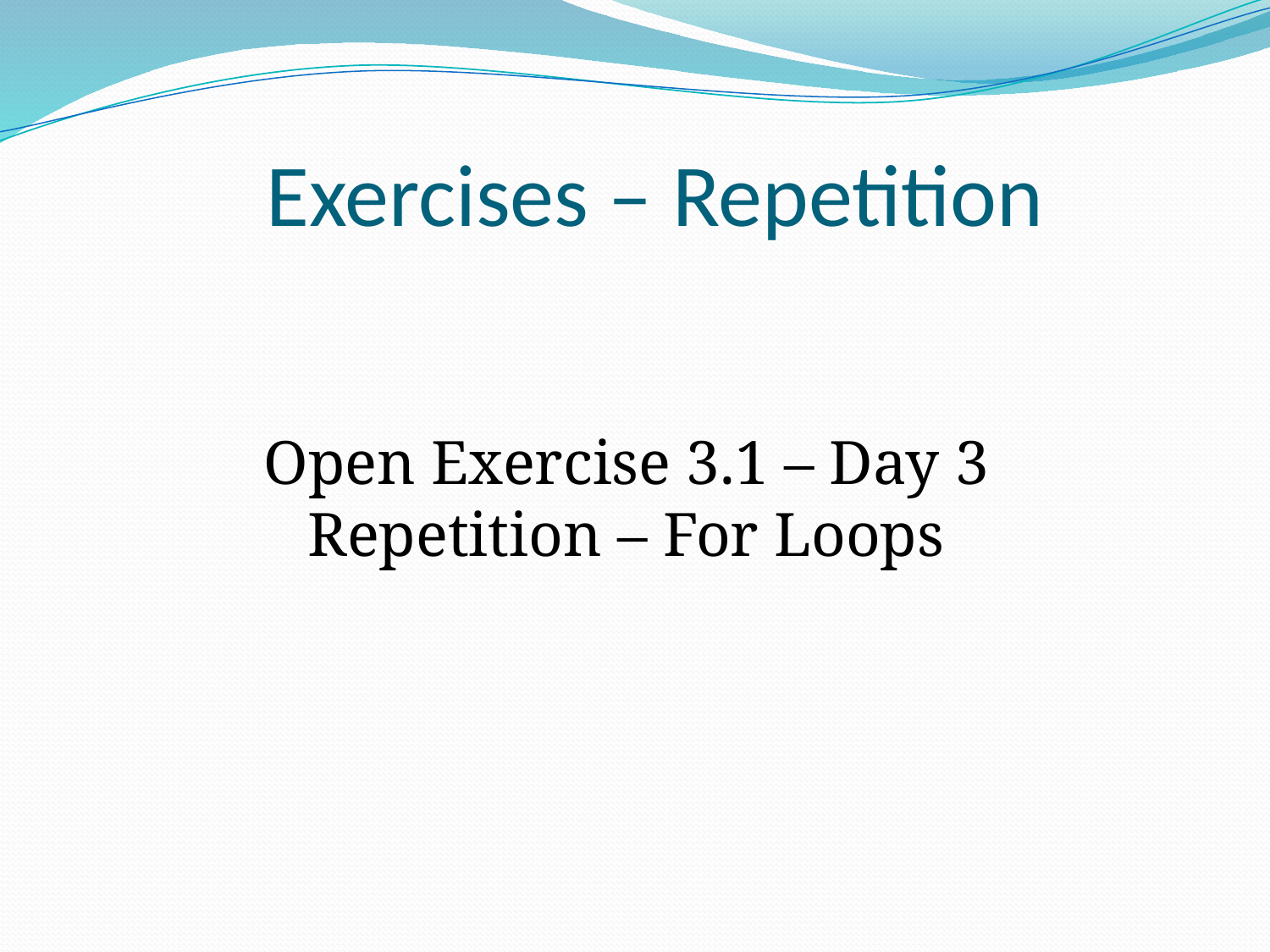

# Exercises – Repetition

Open Exercise 3.1 – Day 3
Repetition – For Loops